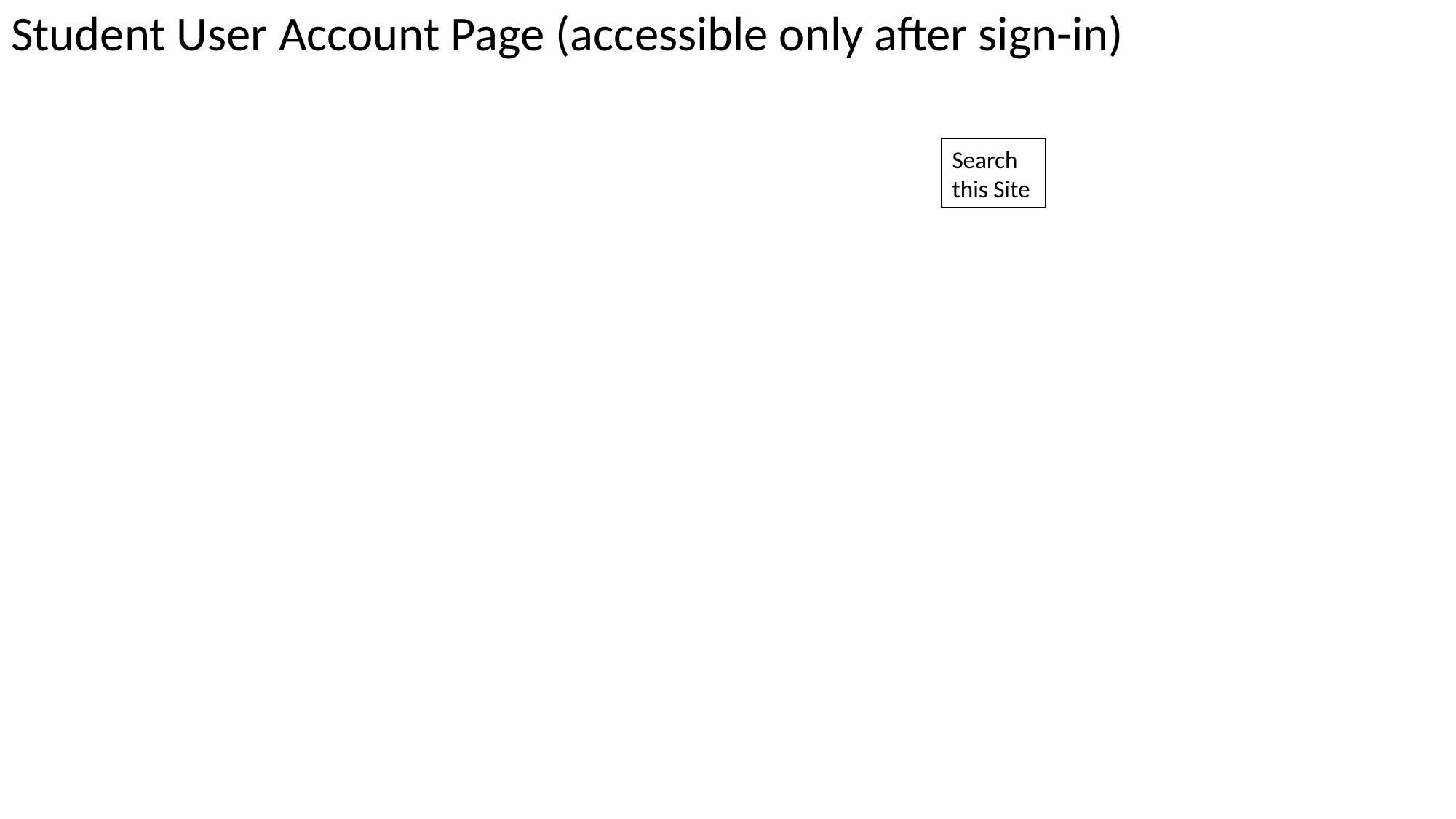

# Student User Account Page (accessible only after sign-in)
Search this Site